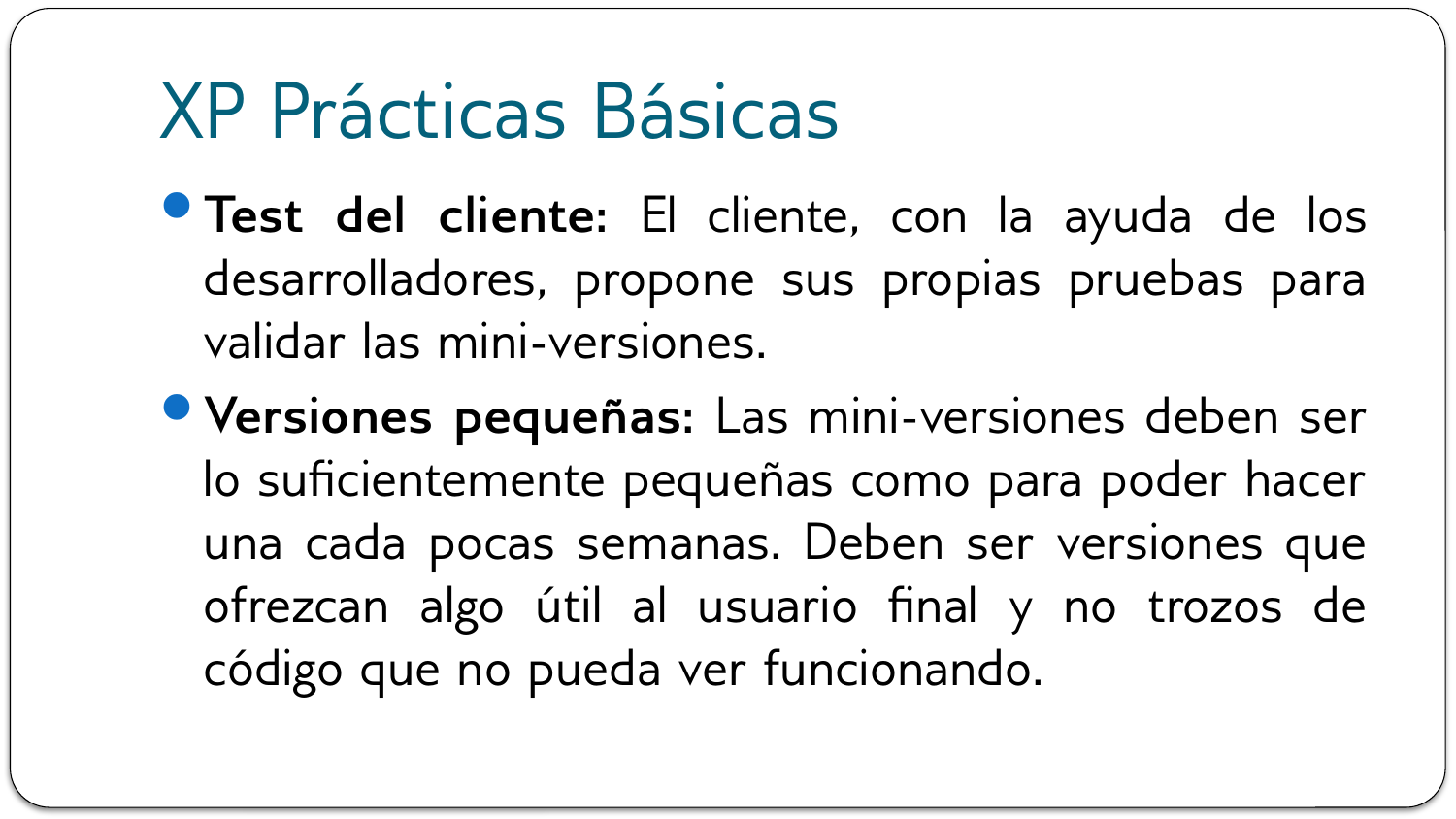

# XP Prácticas Básicas
Test del cliente: El cliente, con la ayuda de los desarrolladores, propone sus propias pruebas para validar las mini-versiones.
Versiones pequeñas: Las mini-versiones deben ser lo suficientemente pequeñas como para poder hacer una cada pocas semanas. Deben ser versiones que ofrezcan algo útil al usuario final y no trozos de código que no pueda ver funcionando.